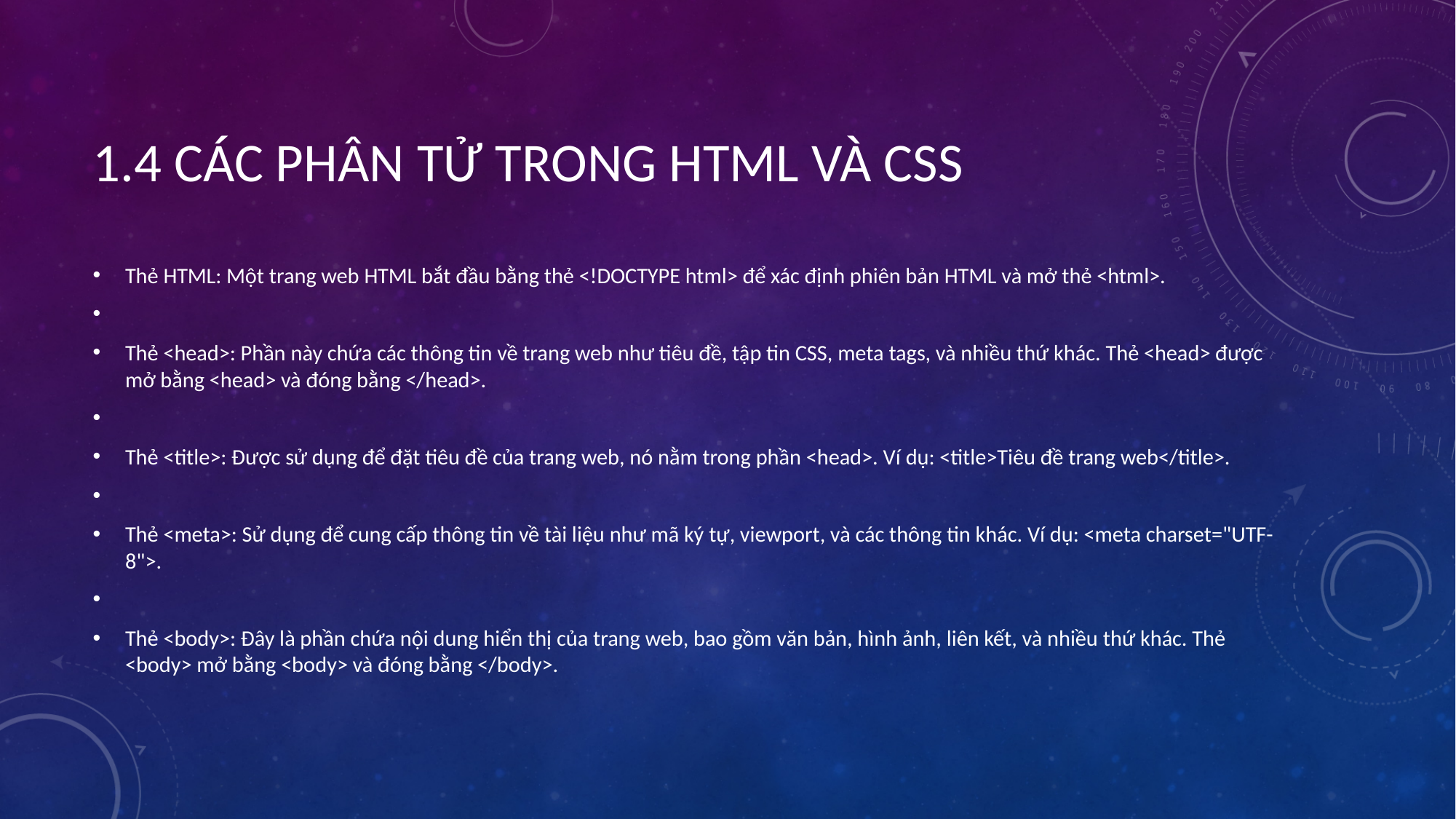

# 1.4 Các phân tử trong HTMl và CSS
Thẻ HTML: Một trang web HTML bắt đầu bằng thẻ <!DOCTYPE html> để xác định phiên bản HTML và mở thẻ <html>.

Thẻ <head>: Phần này chứa các thông tin về trang web như tiêu đề, tập tin CSS, meta tags, và nhiều thứ khác. Thẻ <head> được mở bằng <head> và đóng bằng </head>.

Thẻ <title>: Được sử dụng để đặt tiêu đề của trang web, nó nằm trong phần <head>. Ví dụ: <title>Tiêu đề trang web</title>.

Thẻ <meta>: Sử dụng để cung cấp thông tin về tài liệu như mã ký tự, viewport, và các thông tin khác. Ví dụ: <meta charset="UTF-8">.

Thẻ <body>: Đây là phần chứa nội dung hiển thị của trang web, bao gồm văn bản, hình ảnh, liên kết, và nhiều thứ khác. Thẻ <body> mở bằng <body> và đóng bằng </body>.